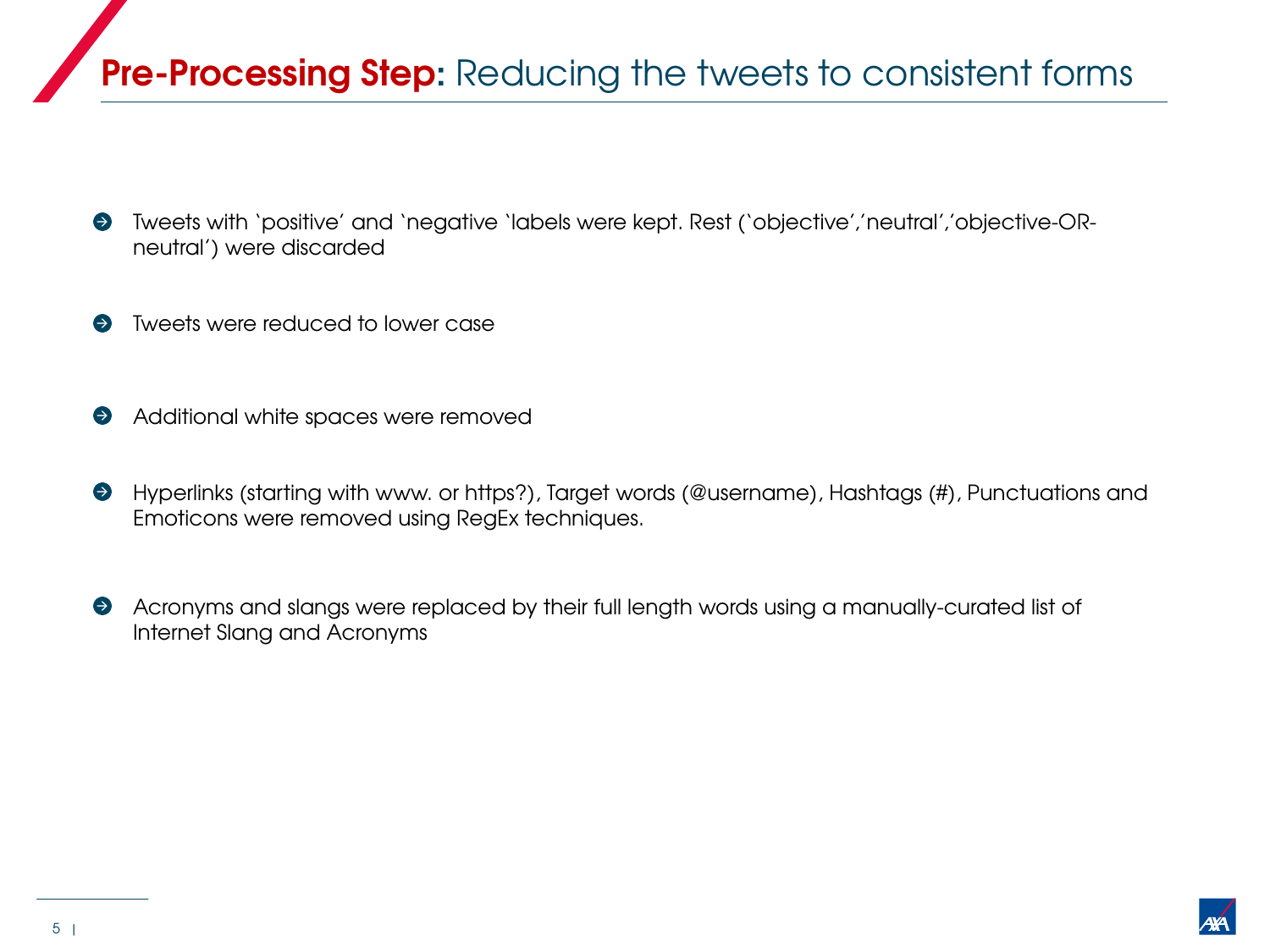

# Pre-Processing Step: Reducing the tweets to consistent forms

Tweets with ‘positive’ and ‘negative ‘labels were kept. Rest (‘objective’,’neutral’,’objective-OR-neutral’) were discarded

Tweets were reduced to lower case

Additional white spaces were removed

Hyperlinks (starting with www. or https?), Target words (@username), Hashtags (#), Punctuations and Emoticons were removed using RegEx techniques.

Acronyms and slangs were replaced by their full length words using a manually-curated list of Internet Slang and Acronyms
5   |